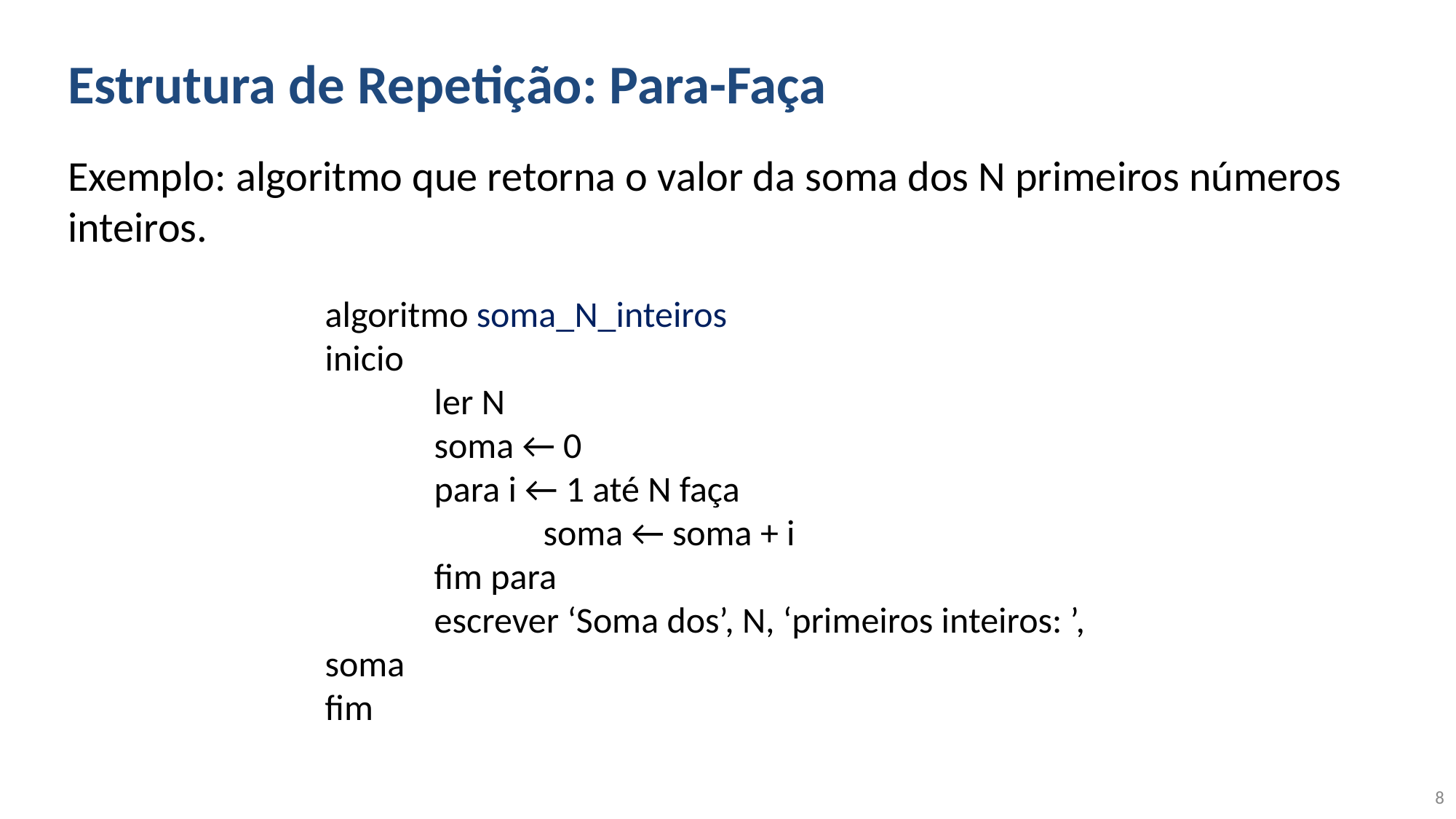

# Estrutura de Repetição: Para-Faça
Exemplo: algoritmo que retorna o valor da soma dos N primeiros números inteiros.

algoritmo soma_N_inteiros
inicio
	ler N
	soma ← 0
	para i ← 1 até N faça
		soma ← soma + i
	fim para
	escrever ‘Soma dos’, N, ‘primeiros inteiros: ’, soma
fim
8